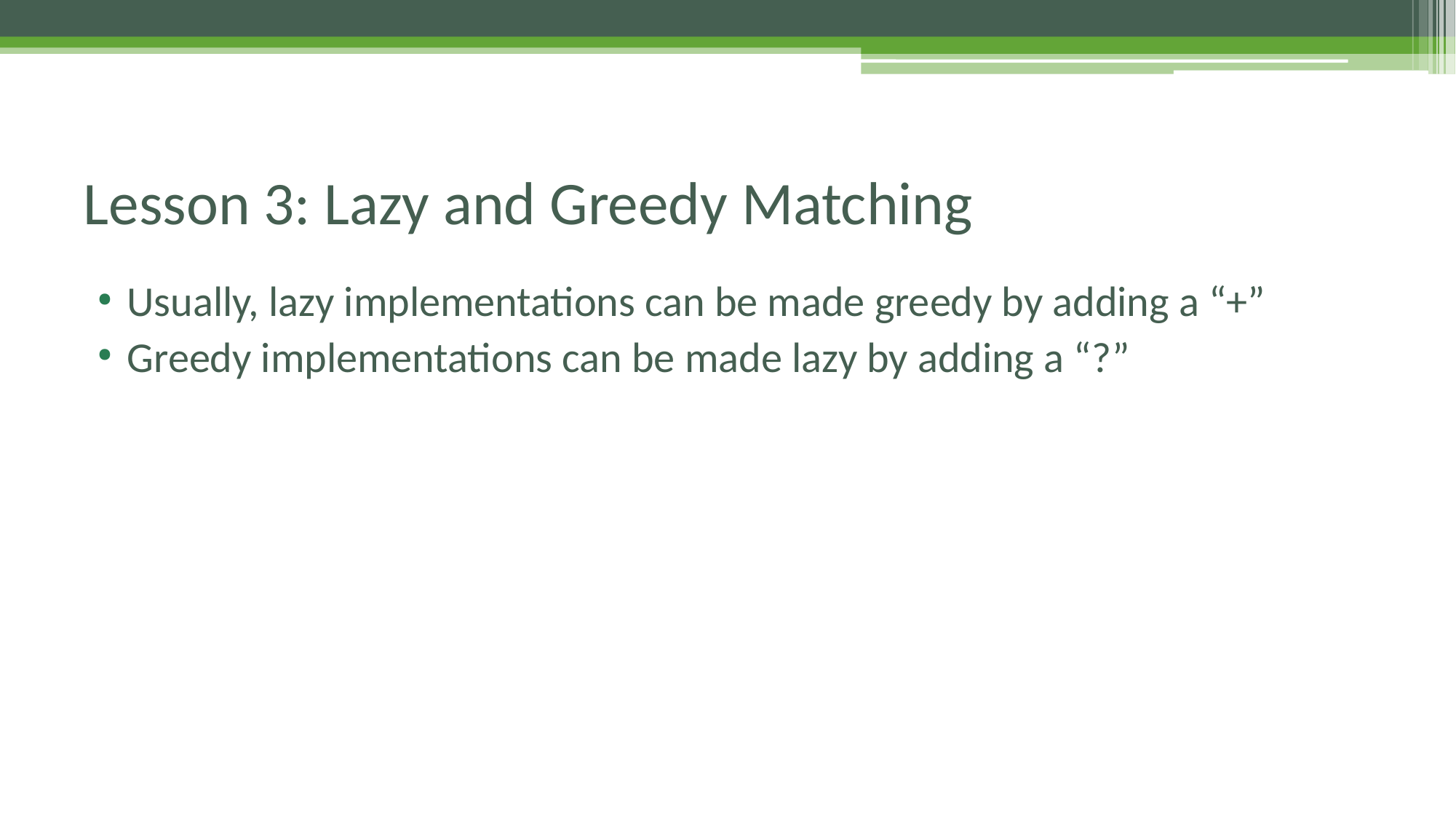

# Lesson 3: Lazy and Greedy Matching
Usually, lazy implementations can be made greedy by adding a “+”
Greedy implementations can be made lazy by adding a “?”